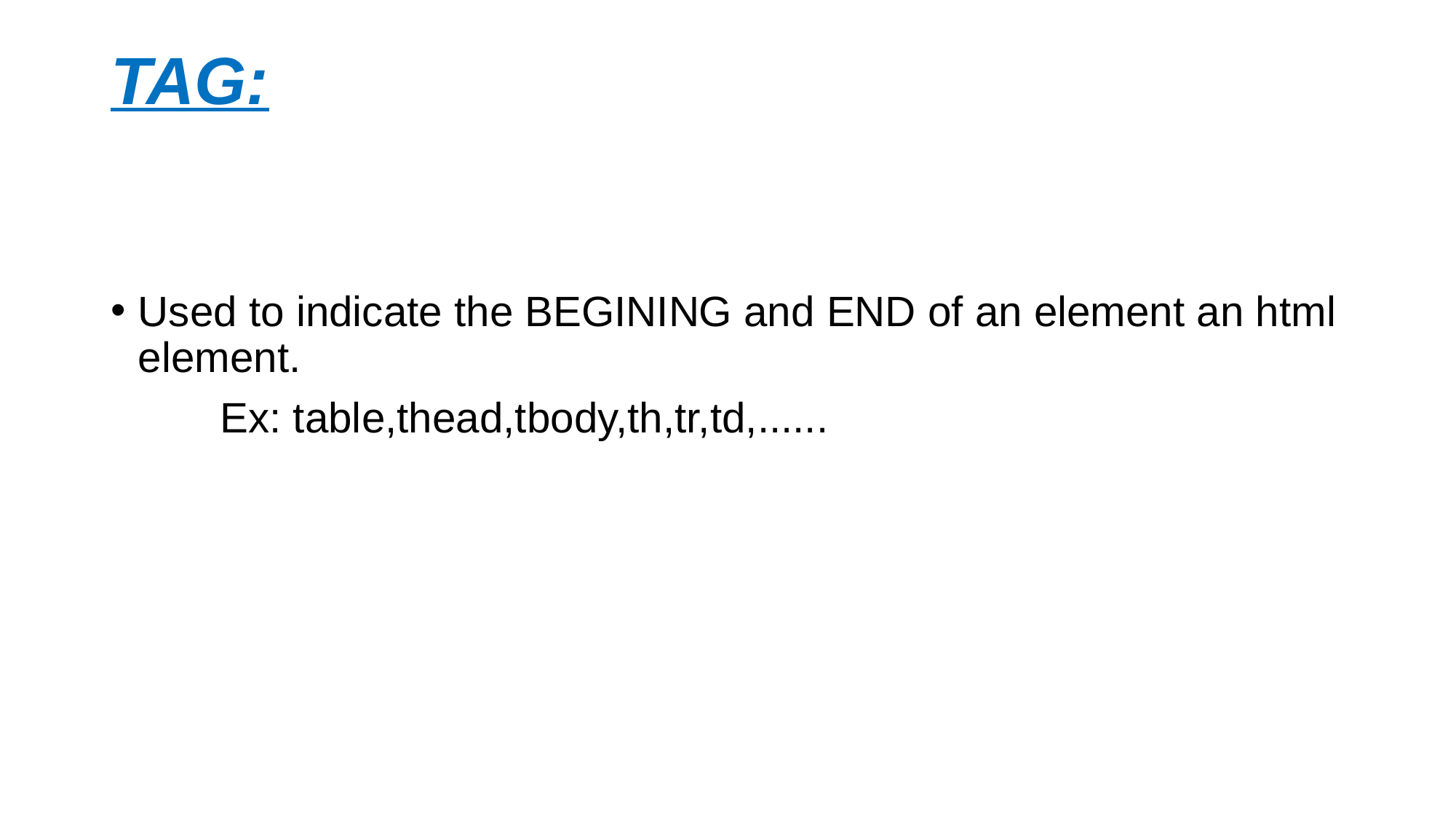

# TAG:

Used to indicate the BEGINING and END of an element an html element.
	Ex: table,thead,tbody,th,tr,td,......